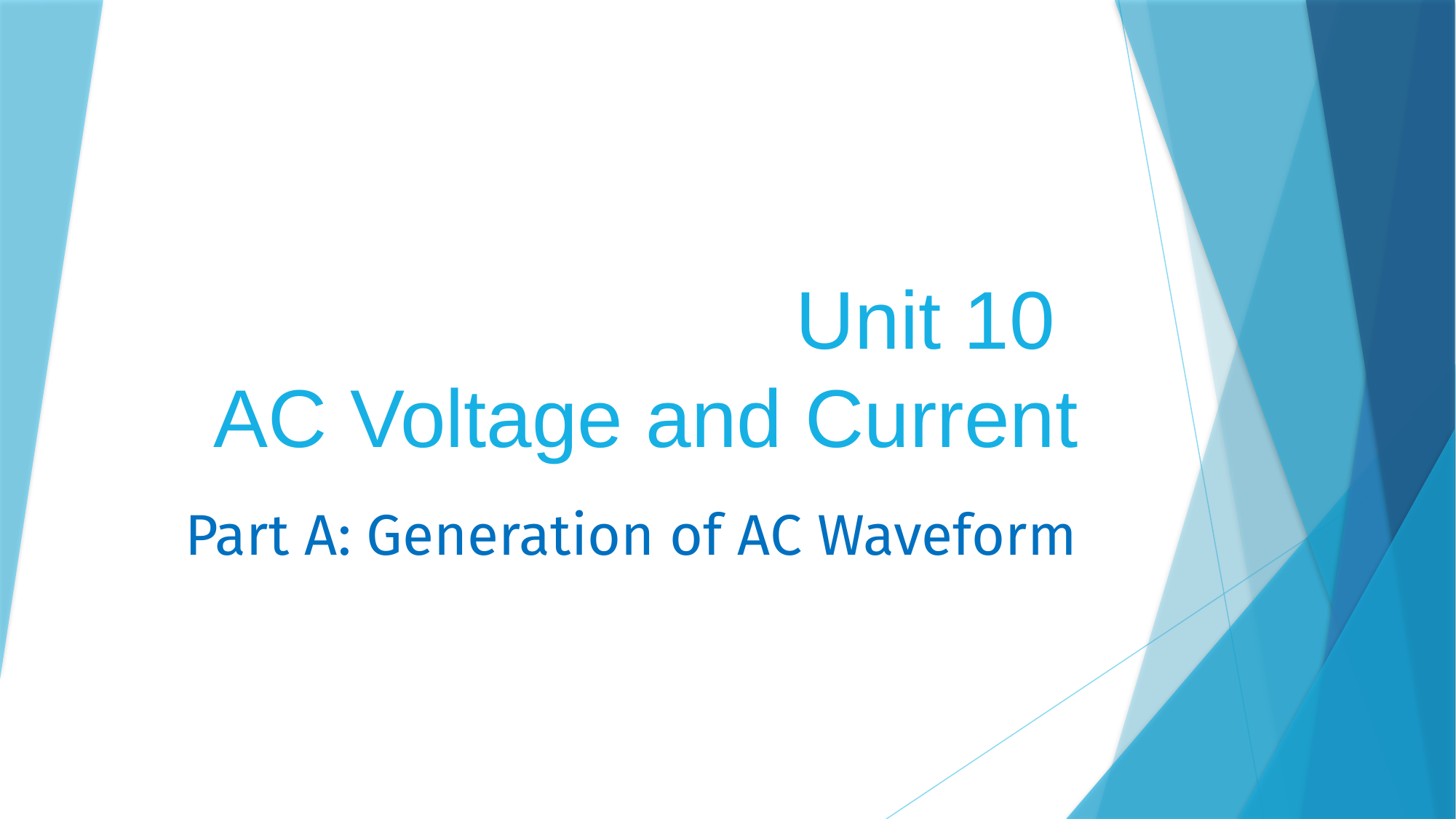

# Unit 10 AC Voltage and Current
Part A: Generation of AC Waveform